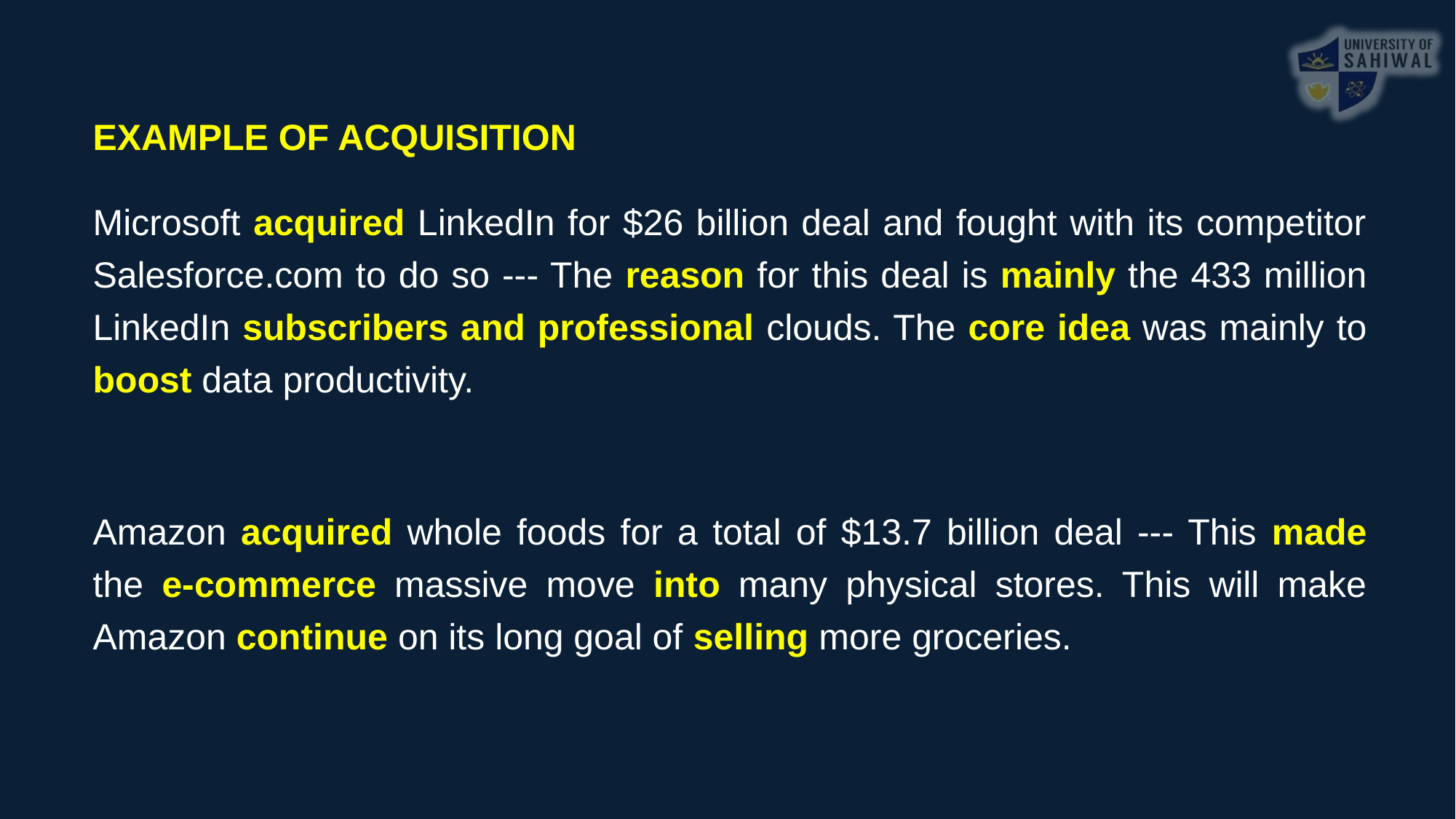

EXAMPLE OF ACQUISITION

Microsoft acquired LinkedIn for $26 billion deal and fought with its competitor Salesforce.com to do so --- The reason for this deal is mainly the 433 million LinkedIn subscribers and professional clouds. The core idea was mainly to boost data productivity.

Amazon acquired whole foods for a total of $13.7 billion deal --- This made the e-commerce massive move into many physical stores. This will make Amazon continue on its long goal of selling more groceries.